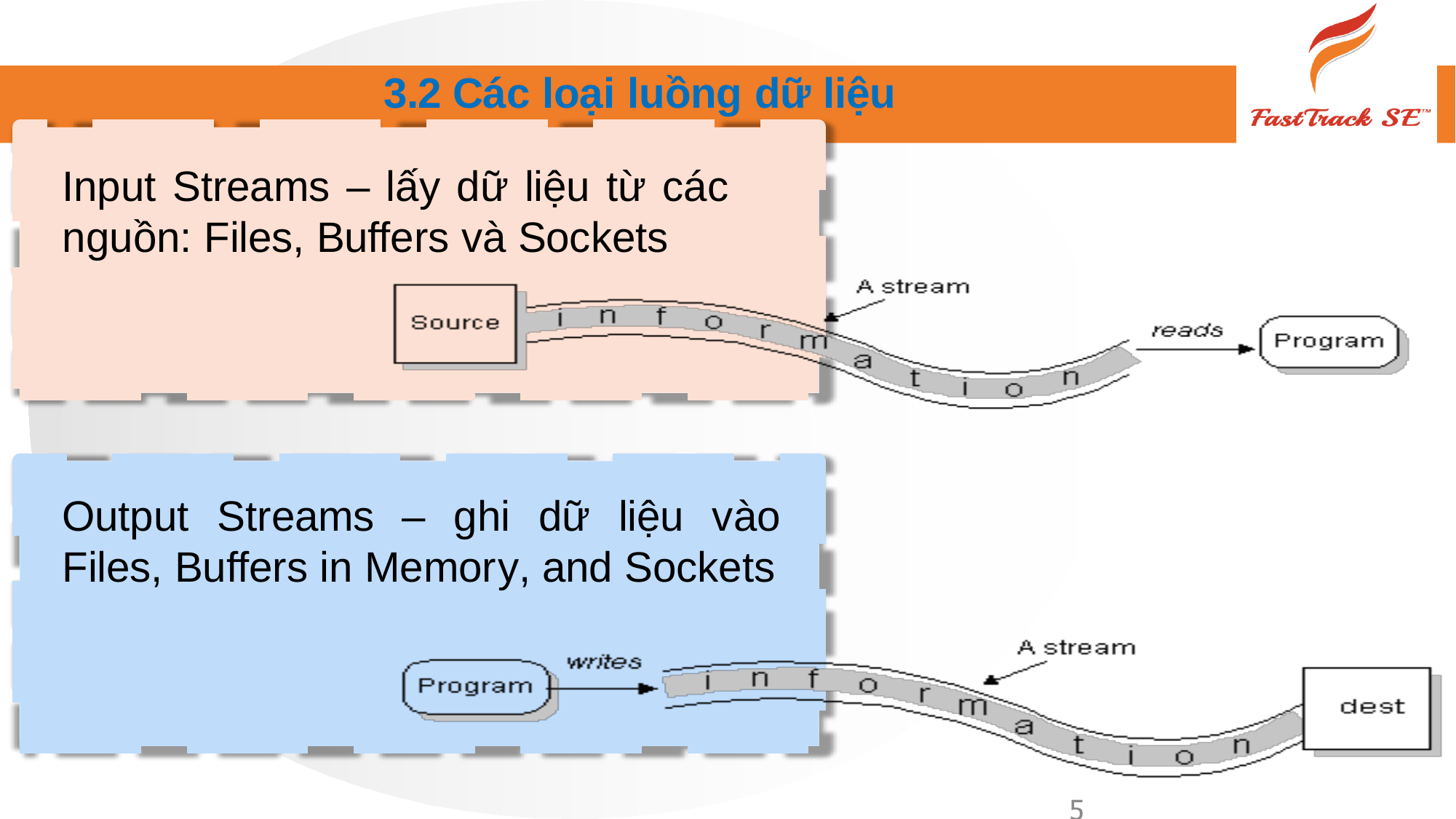

3.2 Các loại luồng dữ liệu

Input Streams – lấy dữ liệu từ các nguồn: Files, Buffers và Sockets

Output Streams – ghi dữ liệu vào Files, Buffers in Memory, and Sockets

5